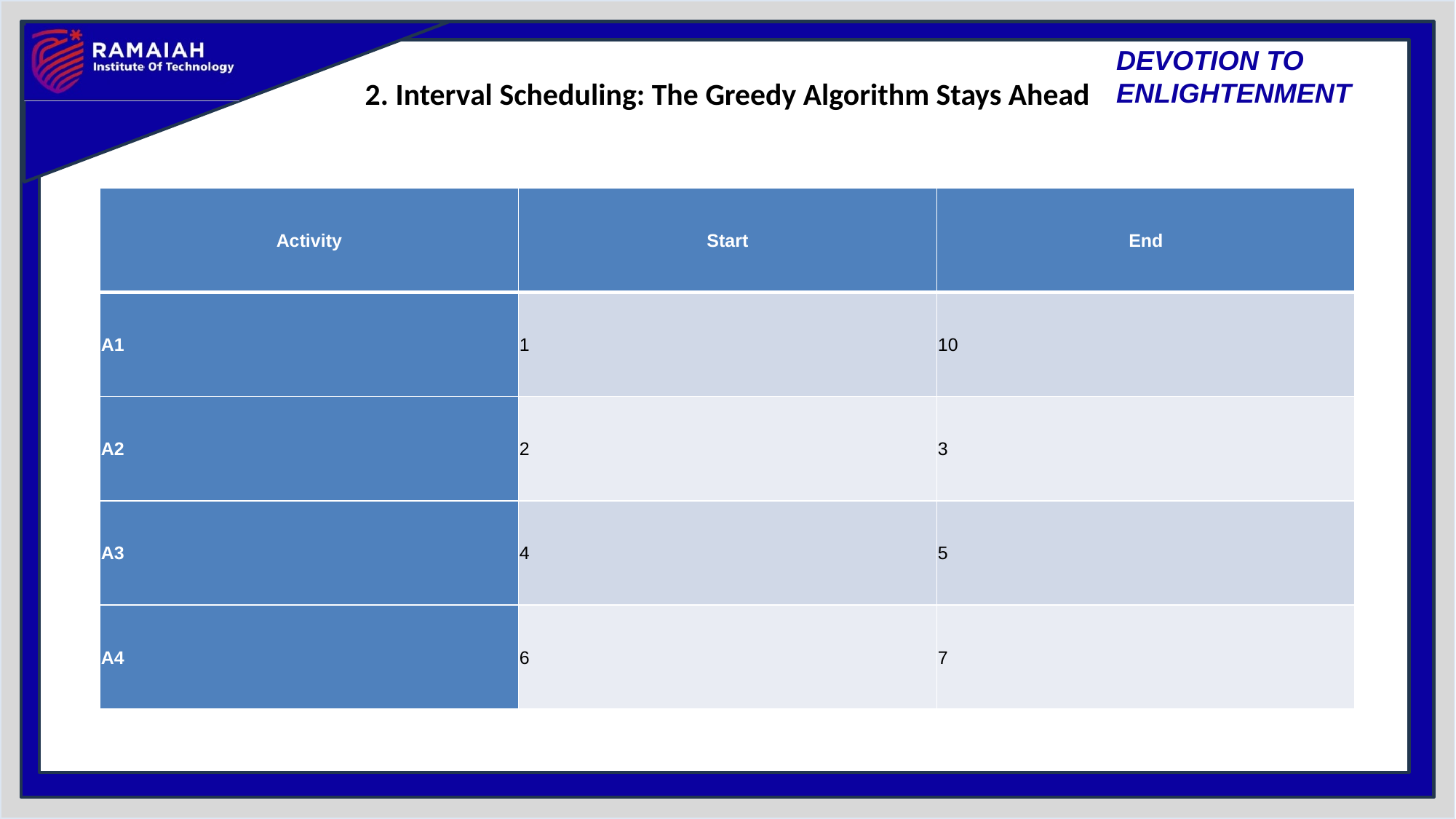

# 2. Interval Scheduling: The Greedy Algorithm Stays Ahead

| Activity | Start | End |
| --- | --- | --- |
| A1 | 1 | 10 |
| A2 | 2 | 3 |
| A3 | 4 | 5 |
| A4 | 6 | 7 |